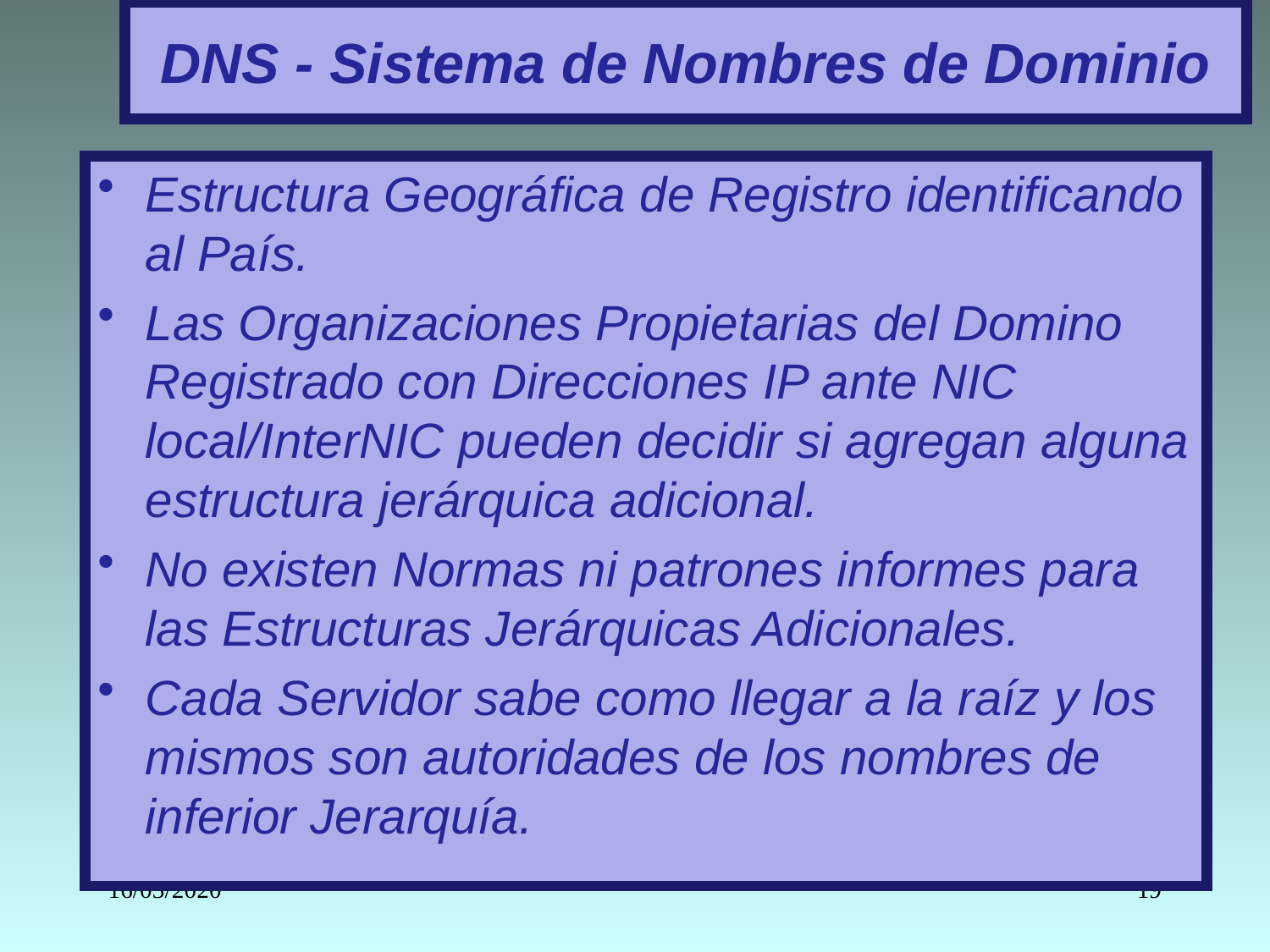

# DNS - Sistema de Nombres de Dominio
Estructura Geográfica de Registro identificando al País.
Las Organizaciones Propietarias del Domino Registrado con Direcciones IP ante NIC local/InterNIC pueden decidir si agregan alguna estructura jerárquica adicional.
No existen Normas ni patrones informes para las Estructuras Jerárquicas Adicionales.
Cada Servidor sabe como llegar a la raíz y los mismos son autoridades de los nombres de inferior Jerarquía.
16/03/2020
19